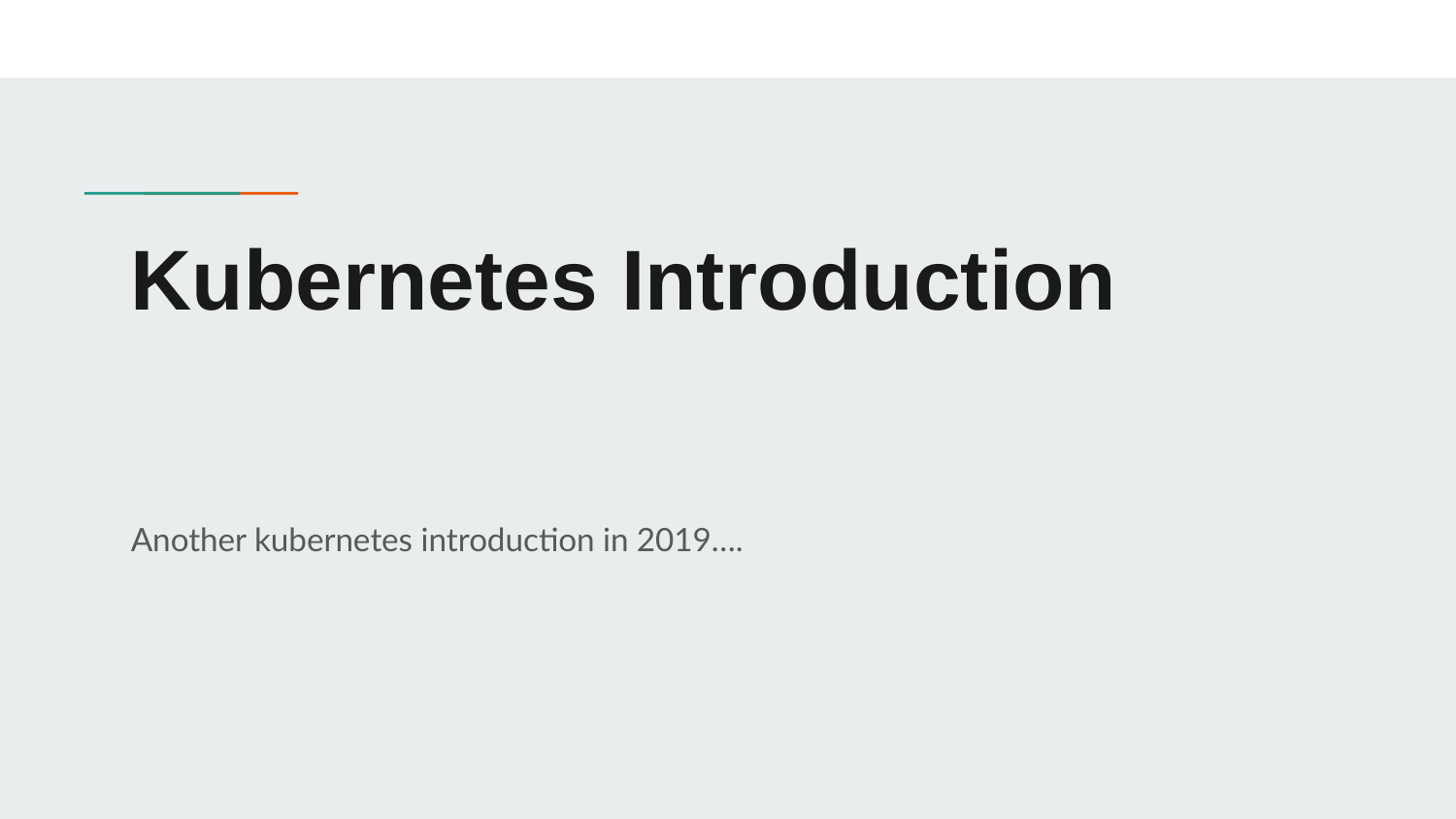

# Kubernetes Introduction
Another kubernetes introduction in 2019….